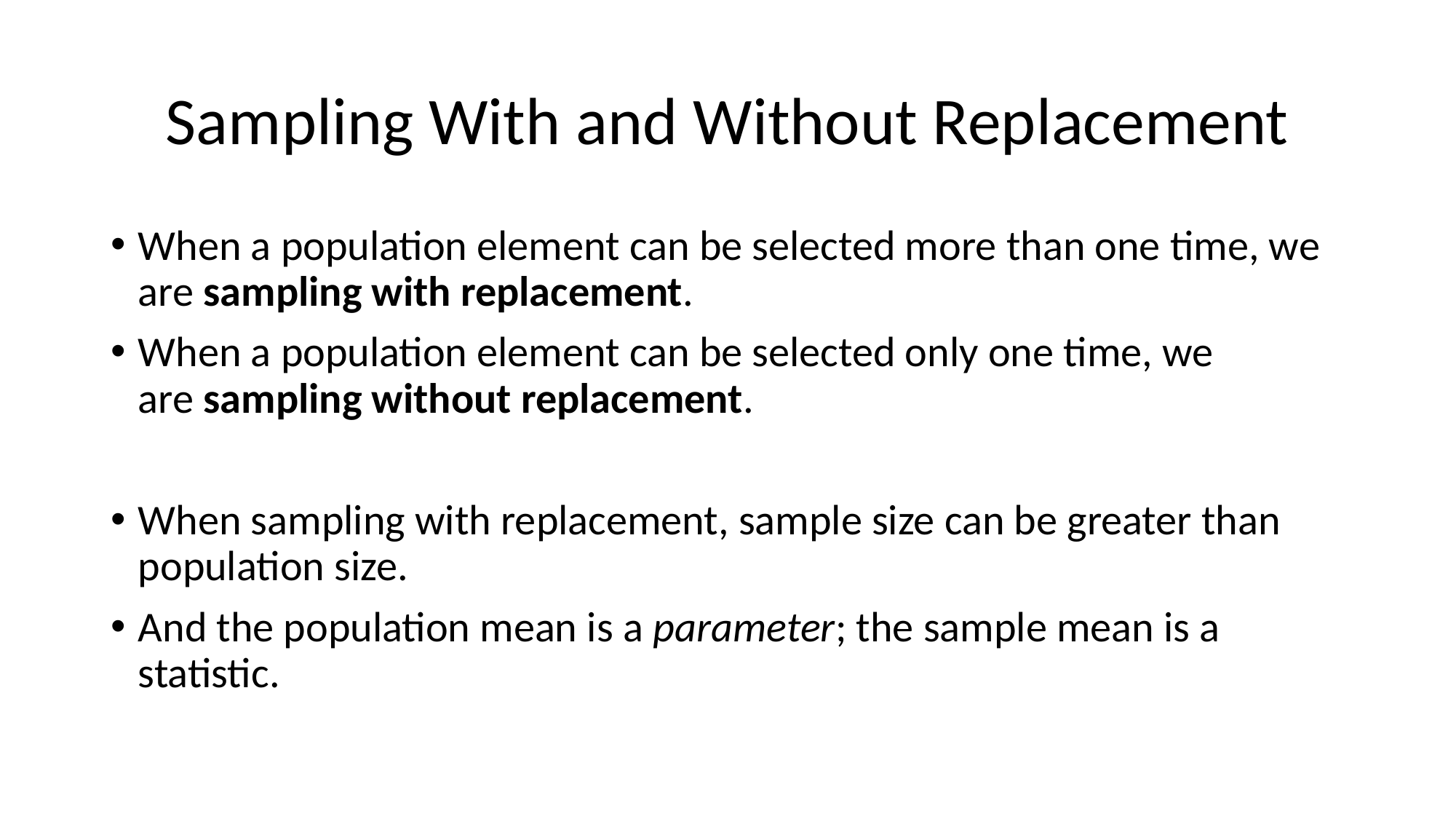

# Sampling With and Without Replacement
When a population element can be selected more than one time, we are sampling with replacement.
When a population element can be selected only one time, we are sampling without replacement.

When sampling with replacement, sample size can be greater than population size.
And the population mean is a parameter; the sample mean is a statistic.